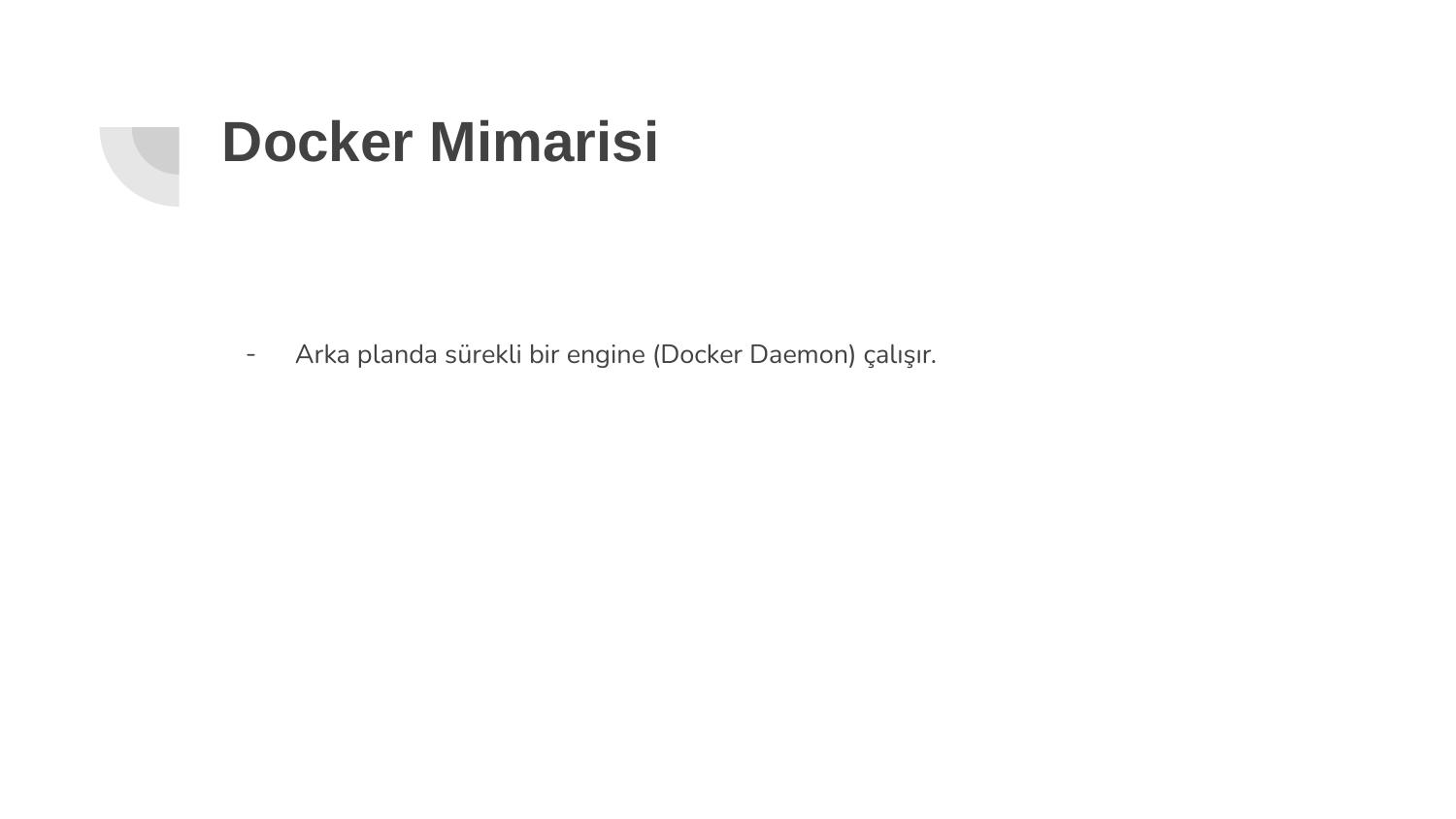

# Docker Mimarisi
Arka planda sürekli bir engine (Docker Daemon) çalışır.